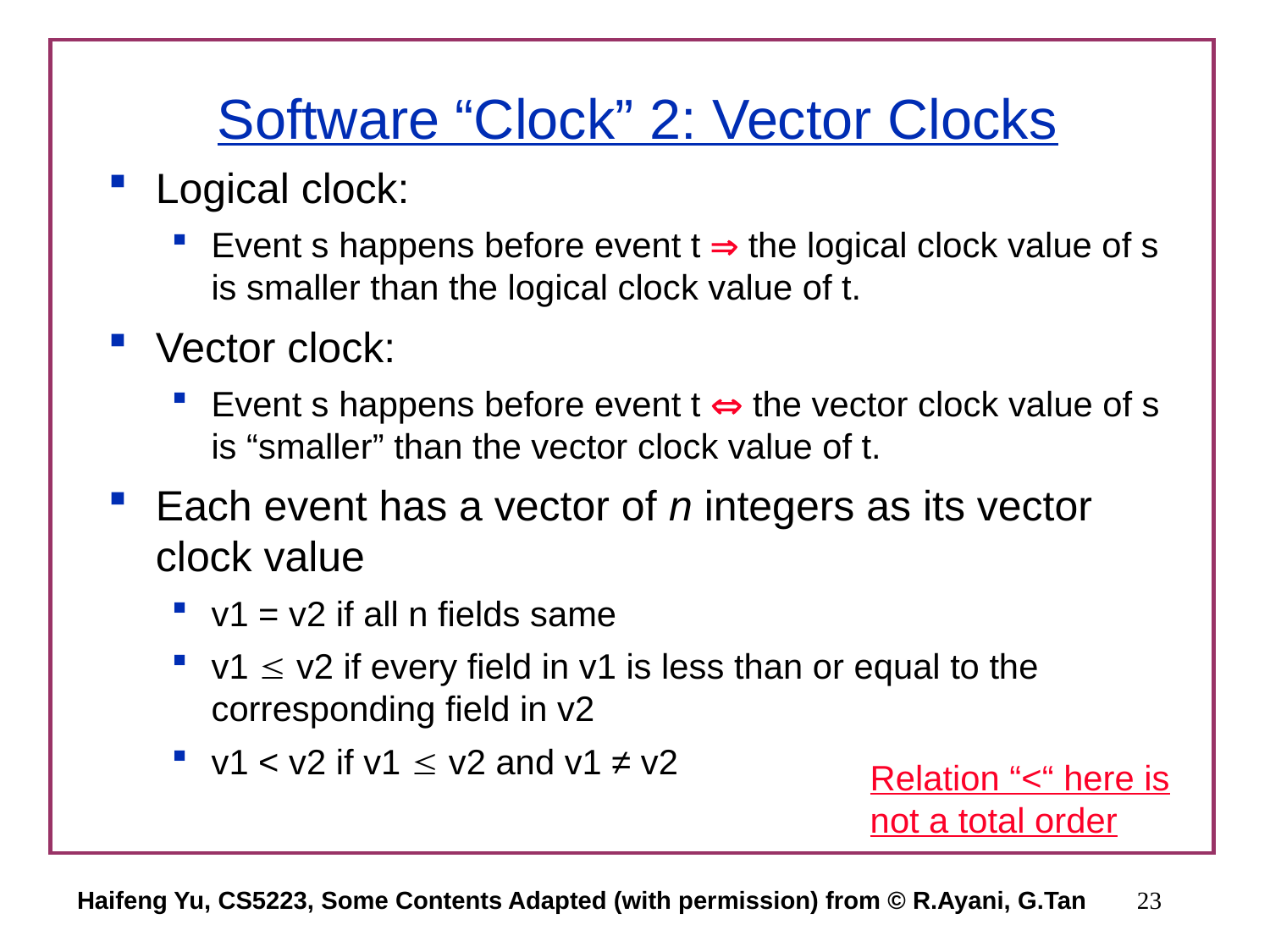

# Software “Clock” 2: Vector Clocks
Logical clock:
Event s happens before event t ⇒ the logical clock value of s is smaller than the logical clock value of t.
Vector clock:
Event s happens before event t ⇔ the vector clock value of s is “smaller” than the vector clock value of t.
Each event has a vector of n integers as its vector clock value
v1 = v2 if all n fields same
v1 ≤ v2 if every field in v1 is less than or equal to the corresponding field in v2
v1 < v2 if v1 ≤ v2 and v1 ≠ v2

Relation “<“ here is not a total order
Haifeng Yu, CS5223, Some Contents Adapted (with permission) from © R.Ayani, G.Tan
23